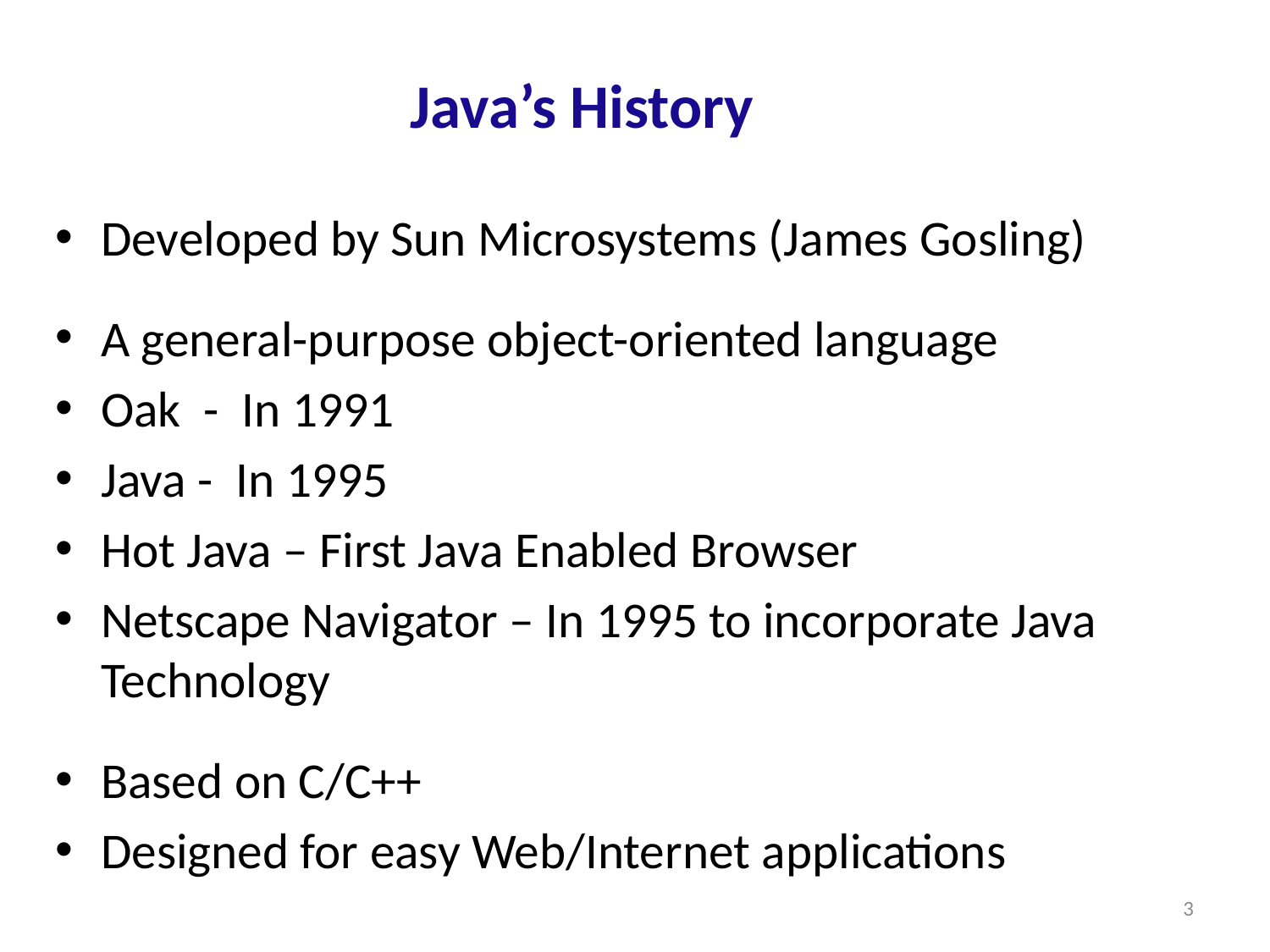

Java’s History
Developed by Sun Microsystems (James Gosling)
A general-purpose object-oriented language
Oak  -  In 1991
Java -  In 1995
Hot Java – First Java Enabled Browser
Netscape Navigator – In 1995 to incorporate Java Technology
Based on C/C++
Designed for easy Web/Internet applications

3